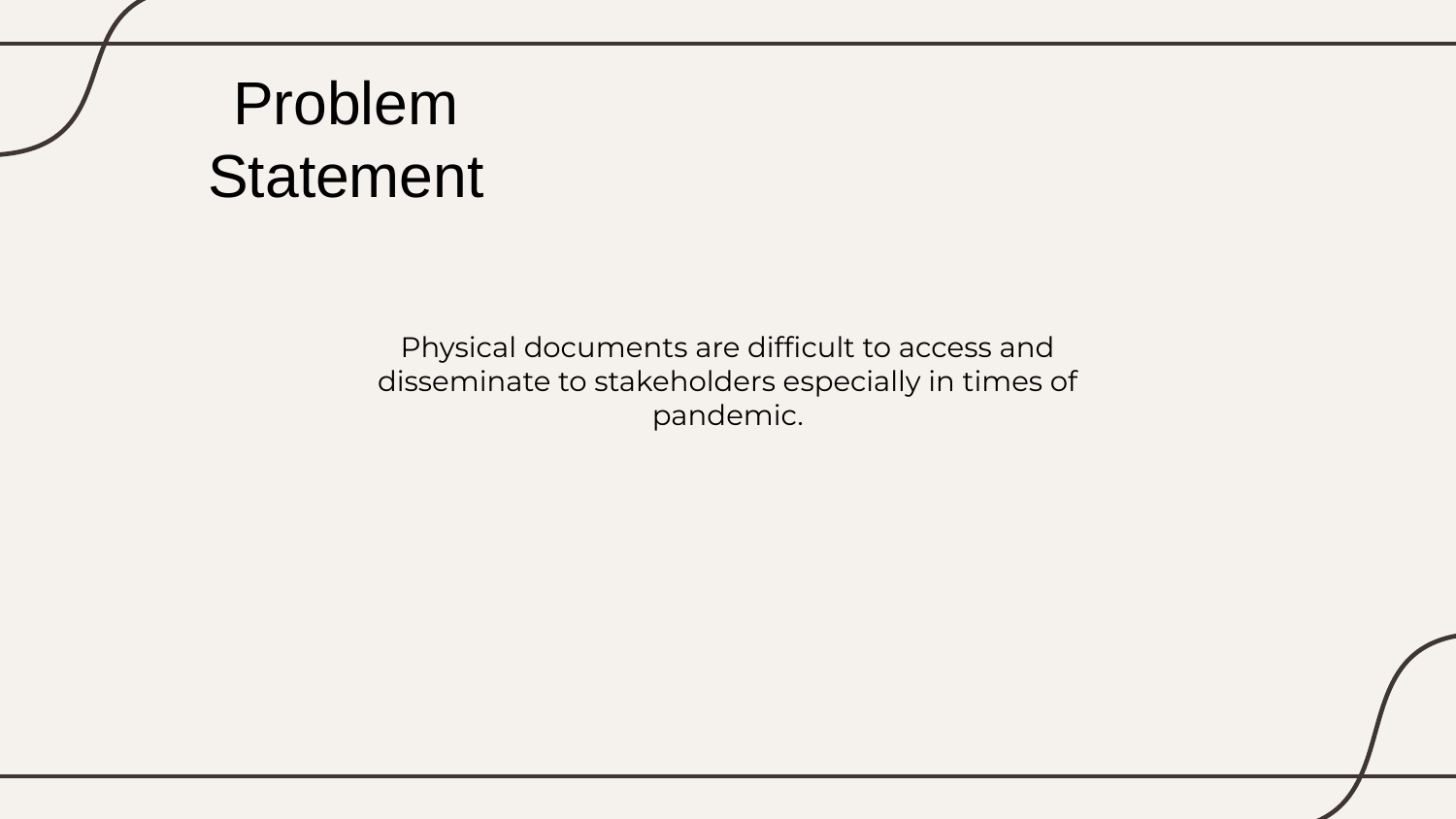

# Problem Statement
Physical documents are difficult to access and disseminate to stakeholders especially in times of pandemic.